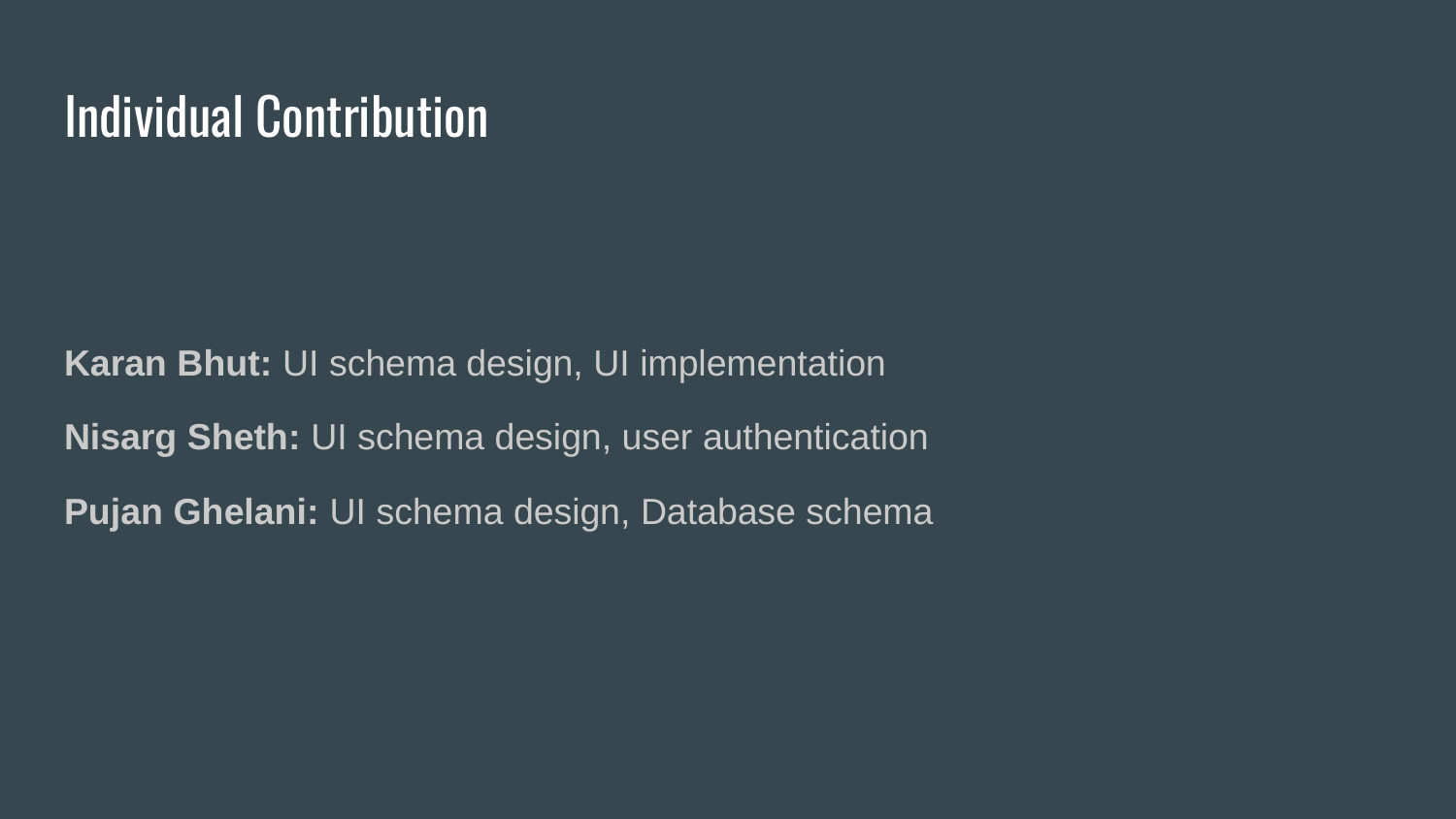

# Individual Contribution
Karan Bhut: UI schema design, UI implementation
Nisarg Sheth: UI schema design, user authentication
Pujan Ghelani: UI schema design, Database schema